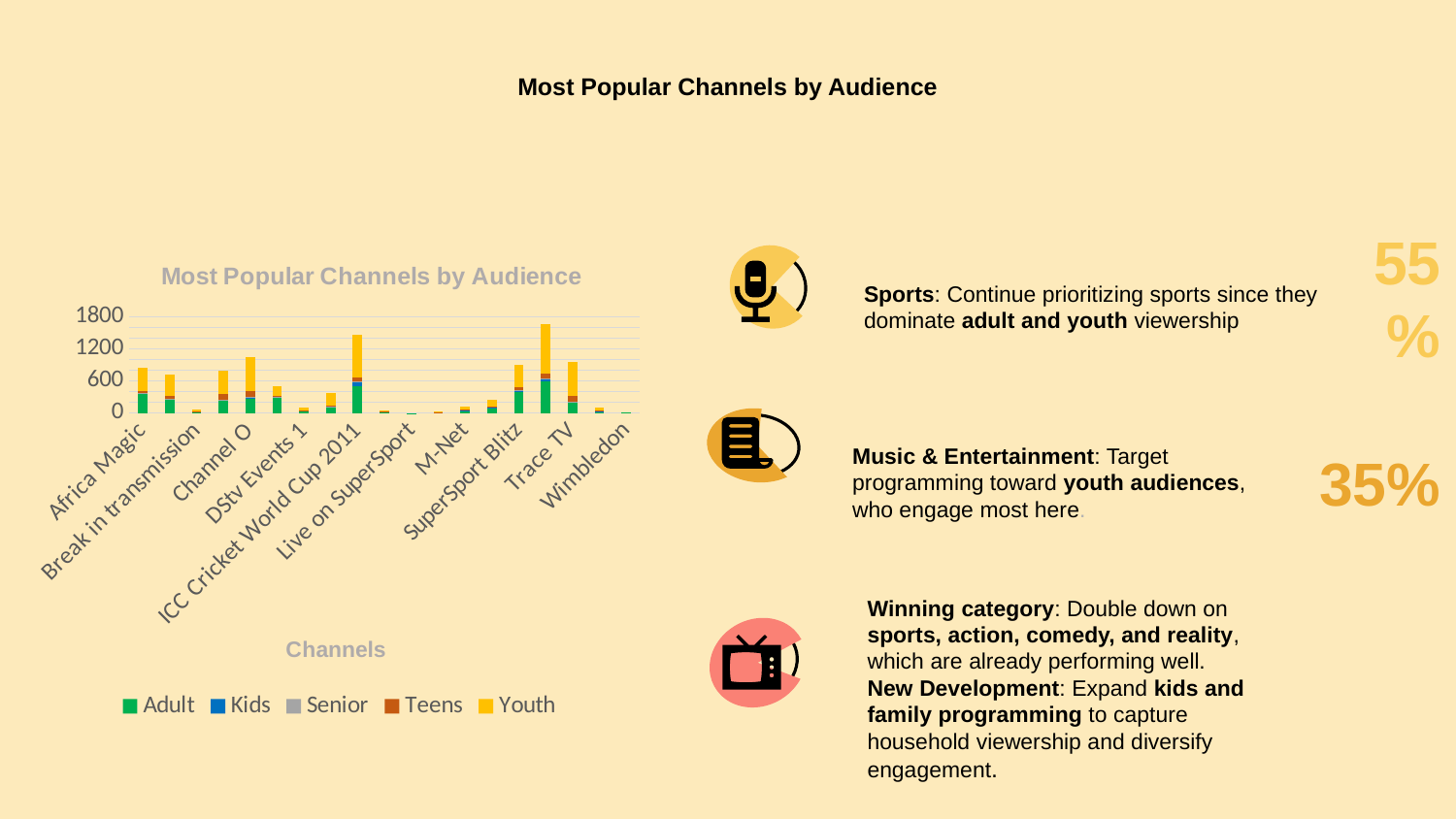

# Most Popular Channels by Audience
55%
Sports: Continue prioritizing sports since they dominate adult and youth viewership

### Chart: Most Popular Channels by Audience

| Category | Adult | Kids | Senior | Teens | Youth |
|---|---|---|---|---|---|
| Africa Magic | 348.0 | 21.0 | 5.0 | 43.0 | 440.0 |
| Boomerang | 244.0 | 21.0 | 1.0 | 58.0 | 390.0 |
| Break in transmission | 26.0 | 3.0 | 1.0 | 2.0 | 34.0 |
| Cartoon Network | 224.0 | 24.0 | 4.0 | 112.0 | 429.0 |
| Channel O | 268.0 | 37.0 | 2.0 | 108.0 | 633.0 |
| CNN | 291.0 | 13.0 | 5.0 | 12.0 | 184.0 |
| DStv Events 1 | 35.0 | 9.0 | None | 5.0 | 57.0 |
| E! Entertainment | 99.0 | 16.0 | 1.0 | 23.0 | 228.0 |
| ICC Cricket World Cup 2011 | 510.0 | 82.0 | 10.0 | 60.0 | 802.0 |
| kykNET | 18.0 | 4.0 | 1.0 | 4.0 | 18.0 |
| Live on SuperSport | 2.0 | None | None | None | None |
| MK | 11.0 | 3.0 | None | 3.0 | 15.0 |
| M-Net | 44.0 | 4.0 | None | 12.0 | 56.0 |
| SawSee | 86.0 | 14.0 | None | 14.0 | 141.0 |
| SuperSport Blitz | 388.0 | 38.0 | 9.0 | 51.0 | 410.0 |
| Supersport Live Events | 597.0 | 46.0 | 7.0 | 89.0 | 922.0 |
| Trace TV | 197.0 | 21.0 | 2.0 | 107.0 | 625.0 |
| Vuzu | 30.0 | 3.0 | None | 13.0 | 65.0 |
| Wimbledon | 3.0 | None | None | None | None |

35%
Music & Entertainment: Target programming toward youth audiences, who engage most here.

Winning category: Double down on sports, action, comedy, and reality, which are already performing well.
New Development: Expand kids and family programming to capture household viewership and diversify engagement.